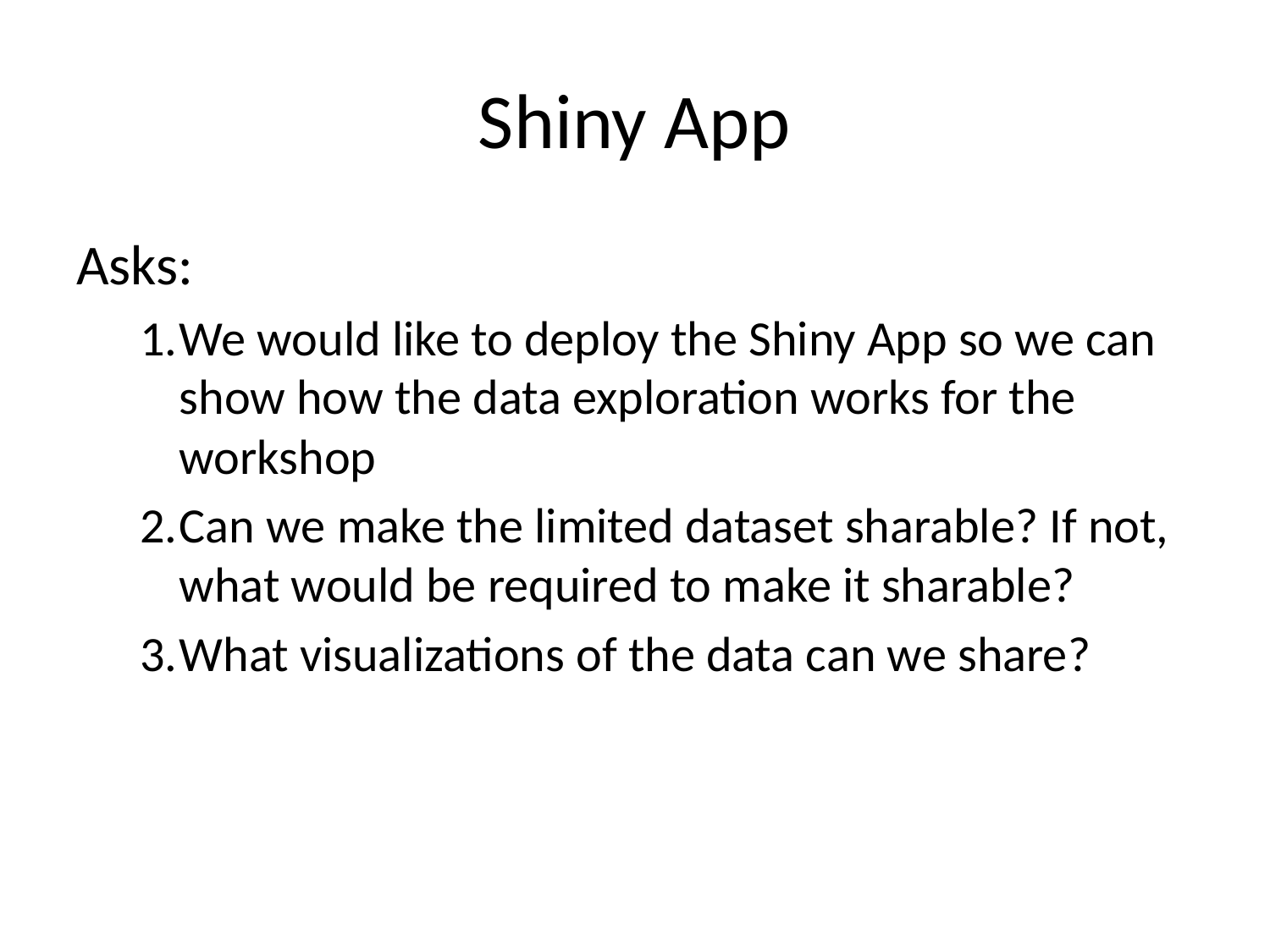

# Shiny App
Asks:
We would like to deploy the Shiny App so we can show how the data exploration works for the workshop
Can we make the limited dataset sharable? If not, what would be required to make it sharable?
What visualizations of the data can we share?